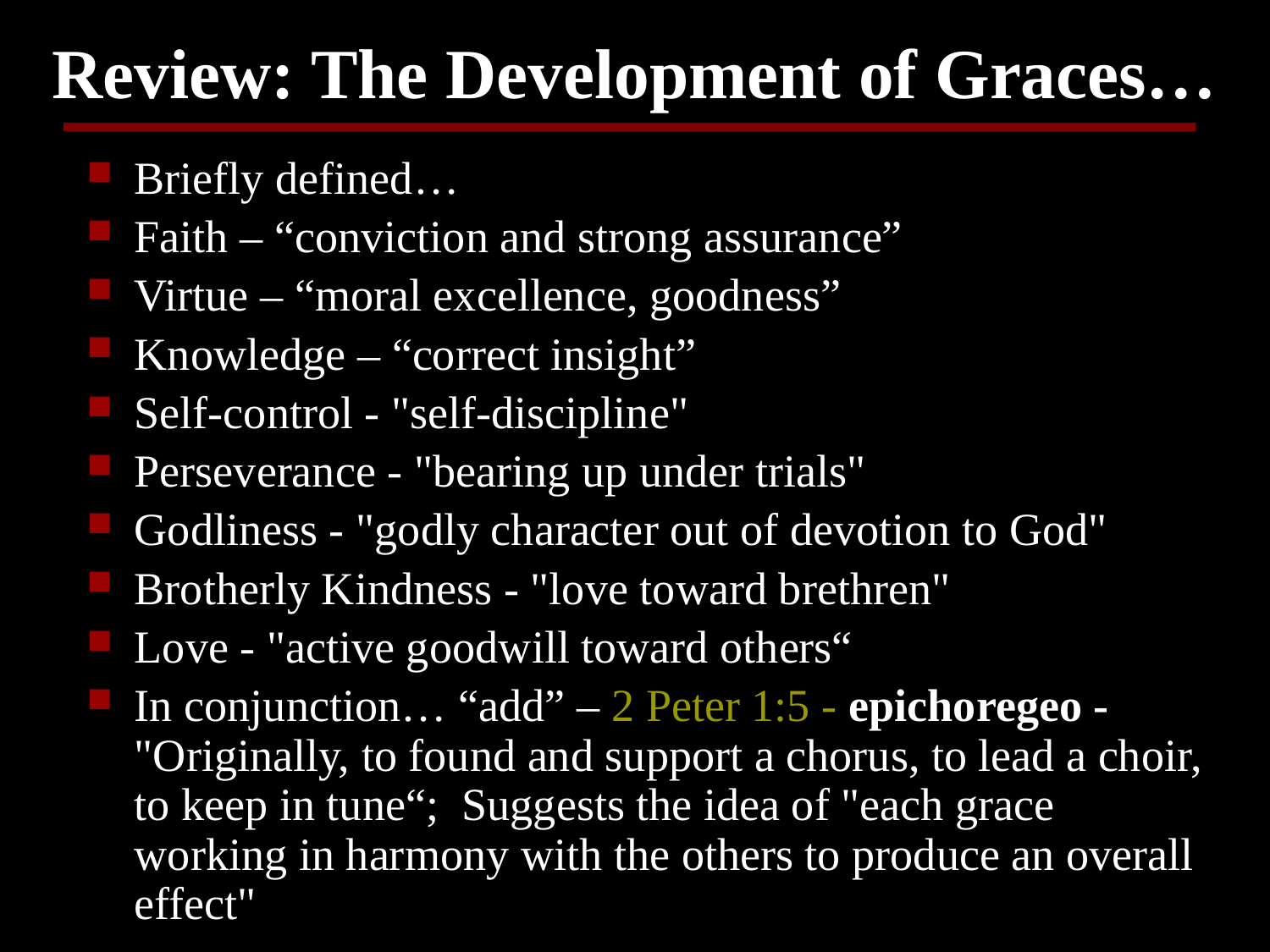

Review: The Development of Graces…
Briefly defined…
Faith – “conviction and strong assurance”
Virtue – “moral excellence, goodness”
Knowledge – “correct insight”
Self-control - "self-discipline"
Perseverance - "bearing up under trials"
Godliness - "godly character out of devotion to God"
Brotherly Kindness - "love toward brethren"
Love - "active goodwill toward others“
In conjunction… “add” – 2 Peter 1:5 - epichoregeo - "Originally, to found and support a chorus, to lead a choir, to keep in tune“;  Suggests the idea of "each grace working in harmony with the others to produce an overall effect"